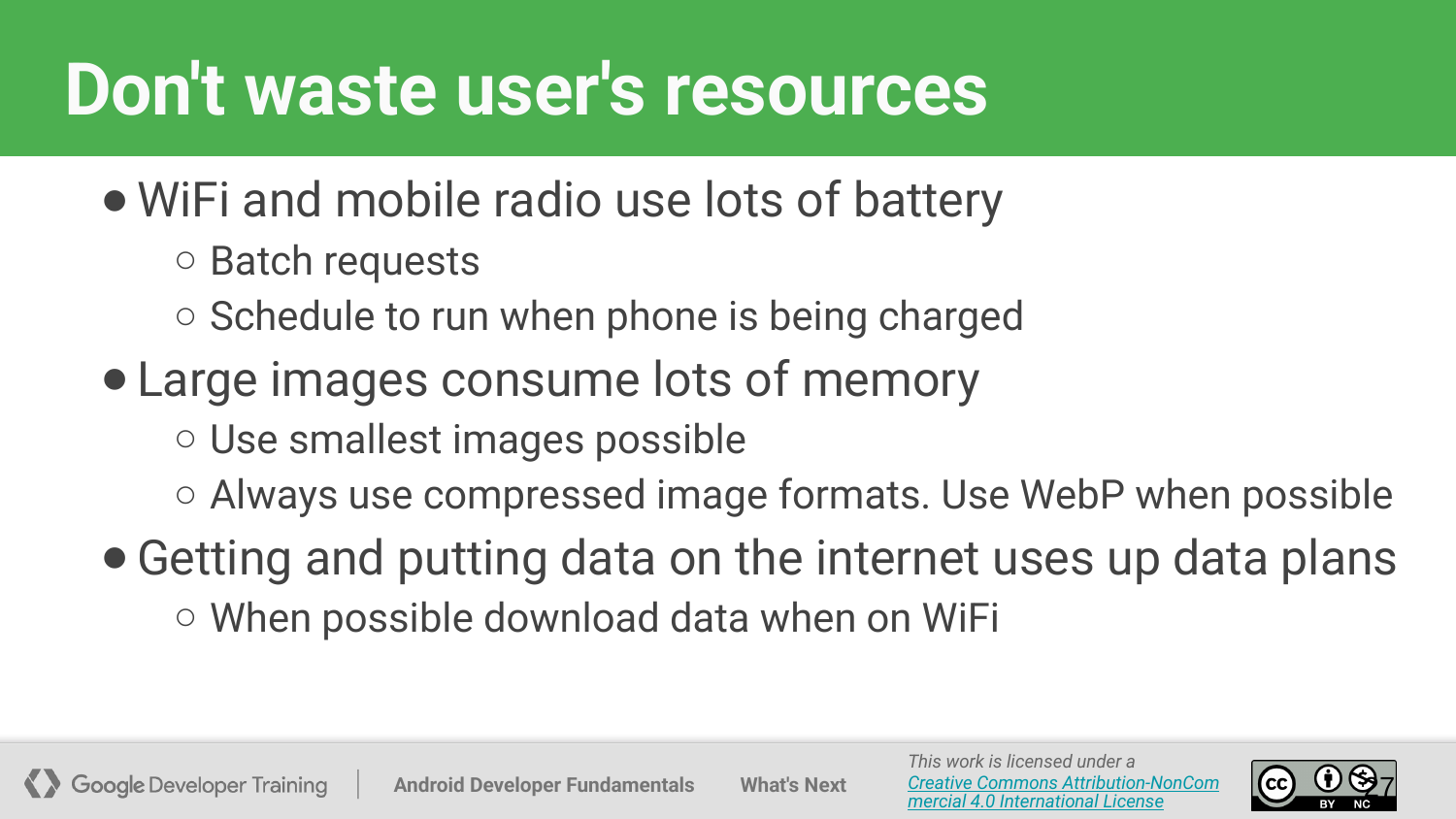

# Don't waste user's resources
WiFi and mobile radio use lots of battery
Batch requests
Schedule to run when phone is being charged
Large images consume lots of memory
Use smallest images possible
Always use compressed image formats. Use WebP when possible
Getting and putting data on the internet uses up data plans
When possible download data when on WiFi
27